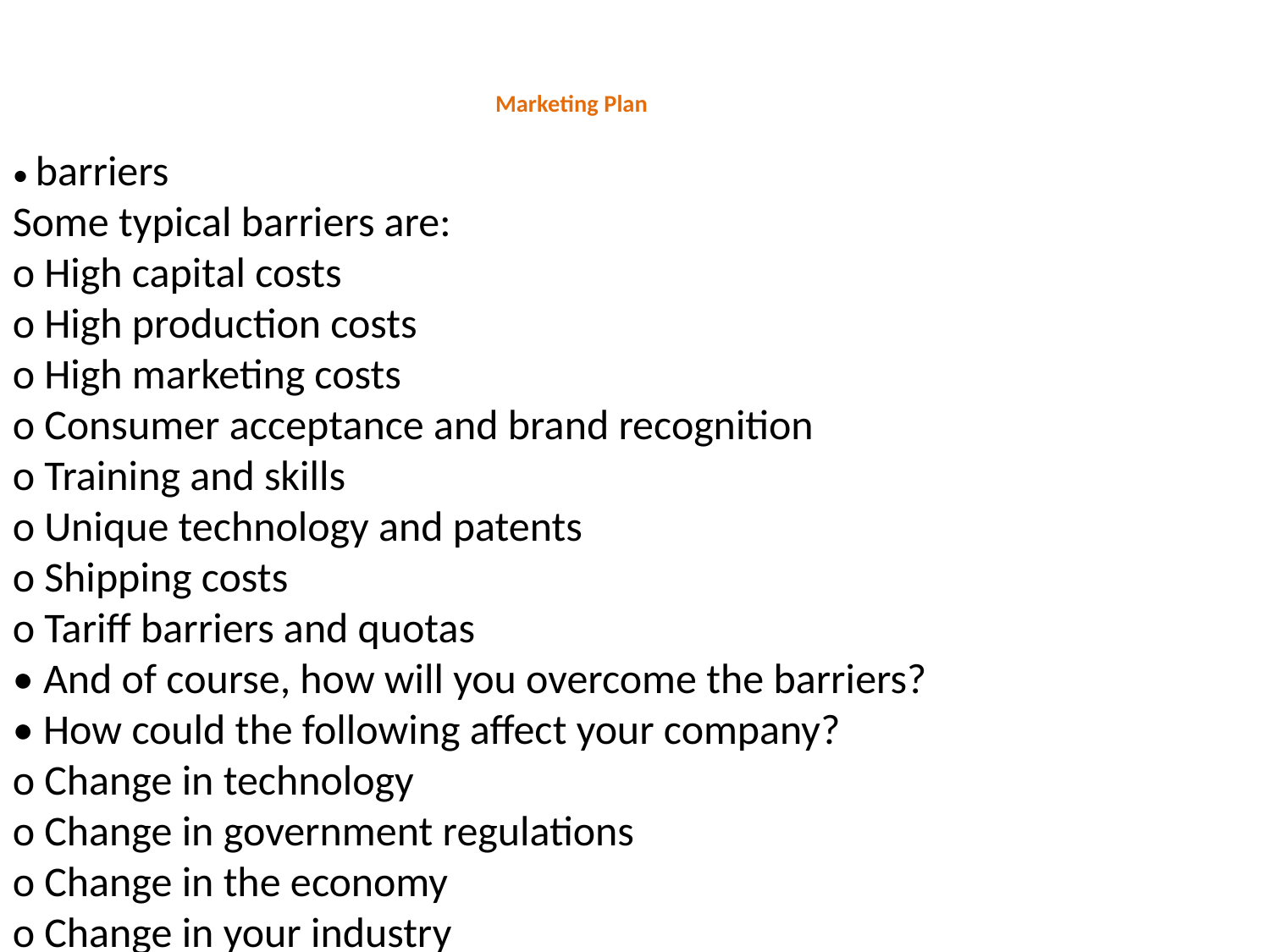

# Marketing Plan
• barriers
Some typical barriers are:
o High capital costs
o High production costs
o High marketing costs
o Consumer acceptance and brand recognition
o Training and skills
o Unique technology and patents
o Shipping costs
o Tariff barriers and quotas
• And of course, how will you overcome the barriers?
• How could the following affect your company?
o Change in technology
o Change in government regulations
o Change in the economy
o Change in your industry